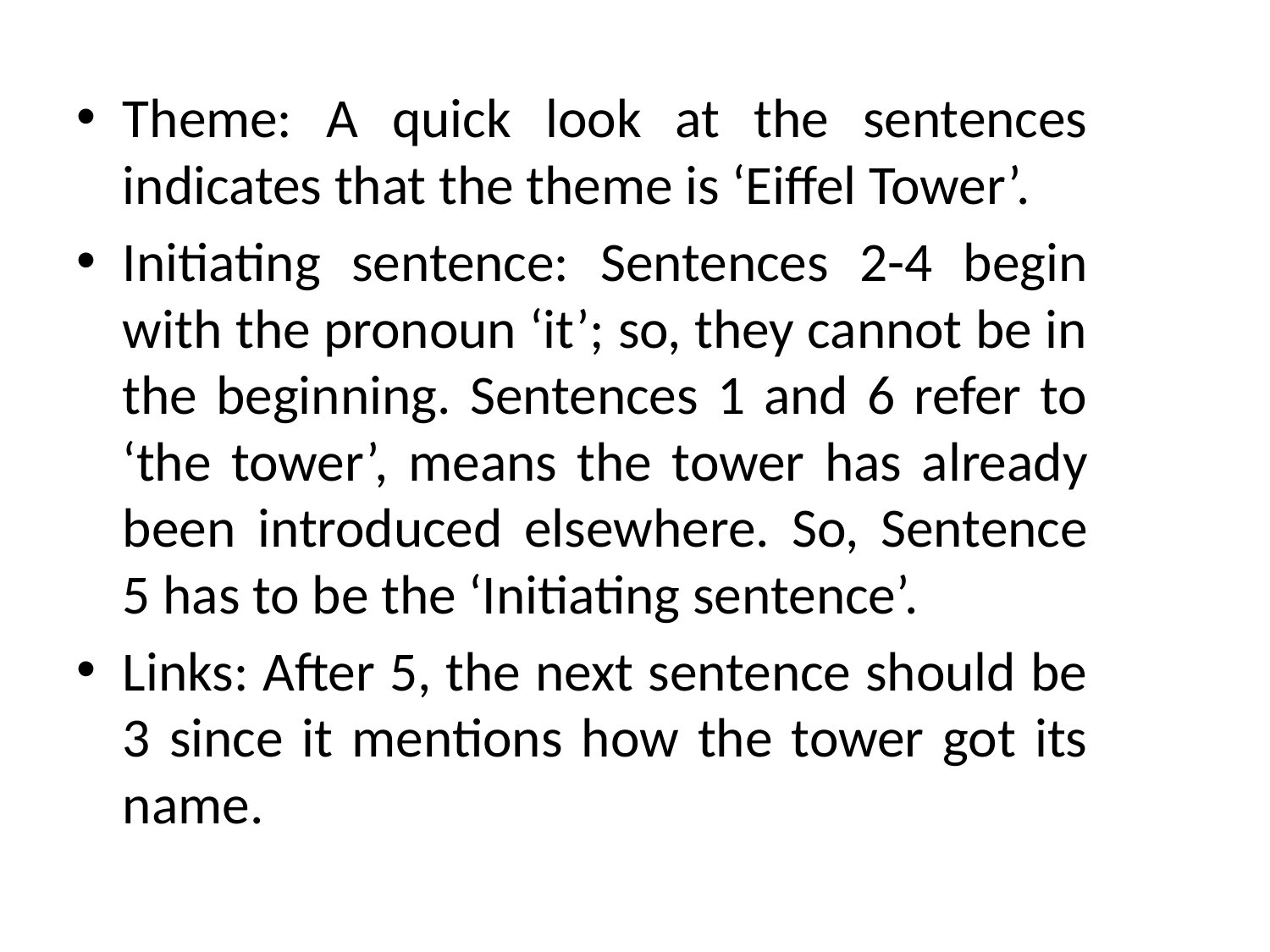

Theme: A quick look at the sentences indicates that the theme is ‘Eiffel Tower’.
Initiating sentence: Sentences 2-4 begin with the pronoun ‘it’; so, they cannot be in the beginning. Sentences 1 and 6 refer to ‘the tower’, means the tower has already been introduced elsewhere. So, Sentence 5 has to be the ‘Initiating sentence’.
Links: After 5, the next sentence should be 3 since it mentions how the tower got its name.